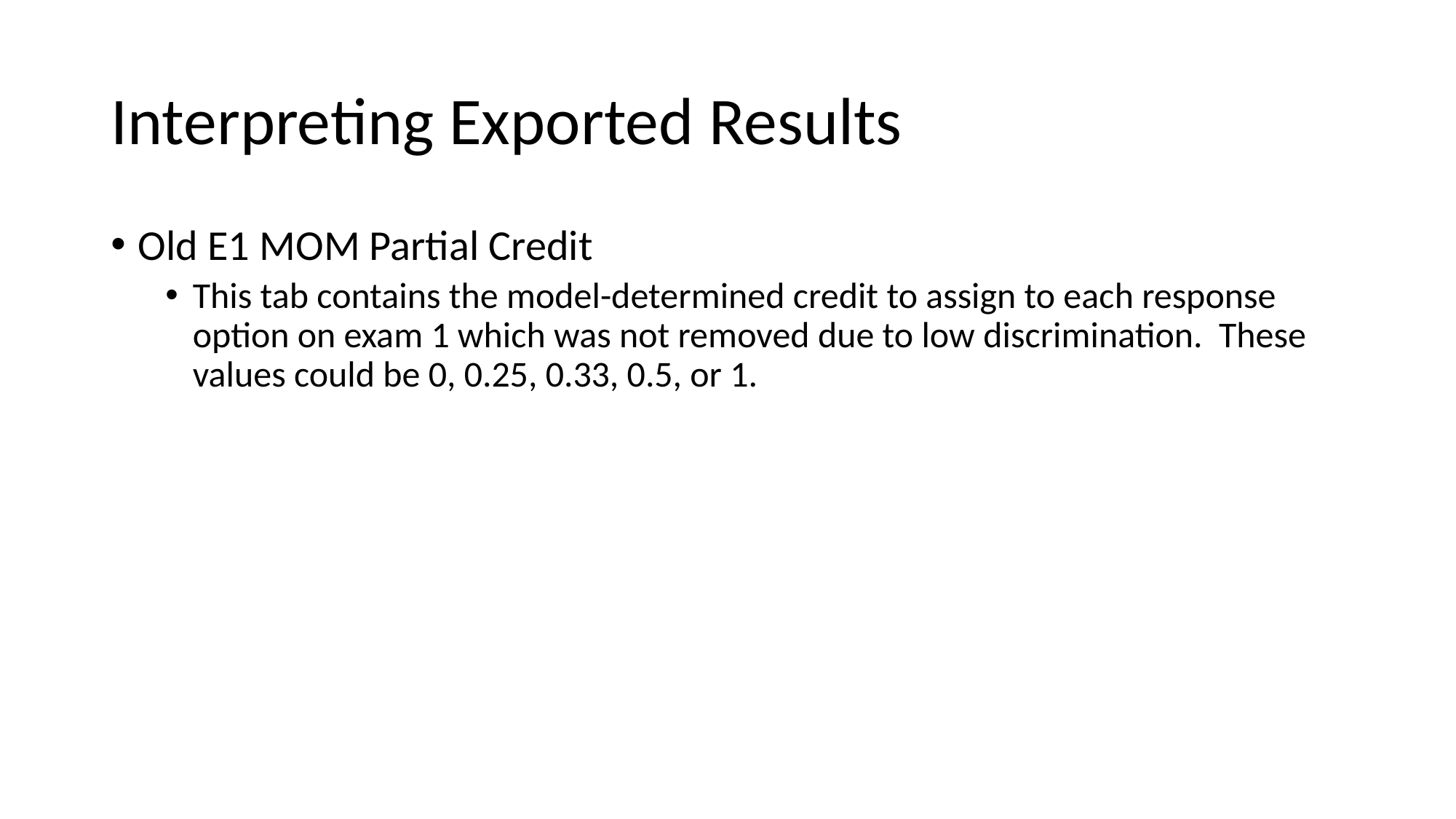

# Interpreting Exported Results
Old E1 MOM Partial Credit
This tab contains the model-determined credit to assign to each response option on exam 1 which was not removed due to low discrimination.  These values could be 0, 0.25, 0.33, 0.5, or 1.